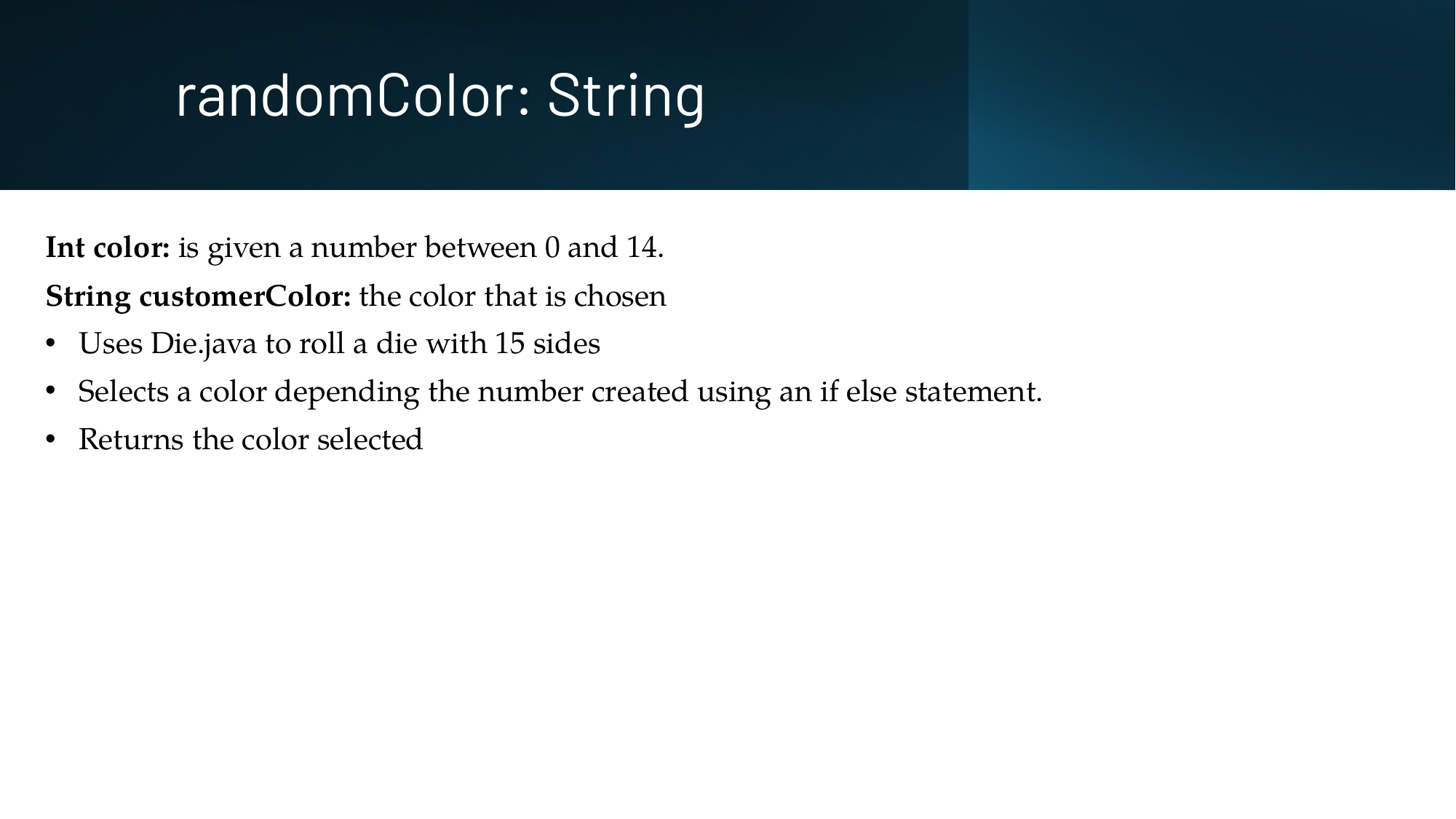

# randomColor: String
Int color: is given a number between 0 and 14.
String customerColor: the color that is chosen
Uses Die.java to roll a die with 15 sides
Selects a color depending the number created using an if else statement.
Returns the color selected